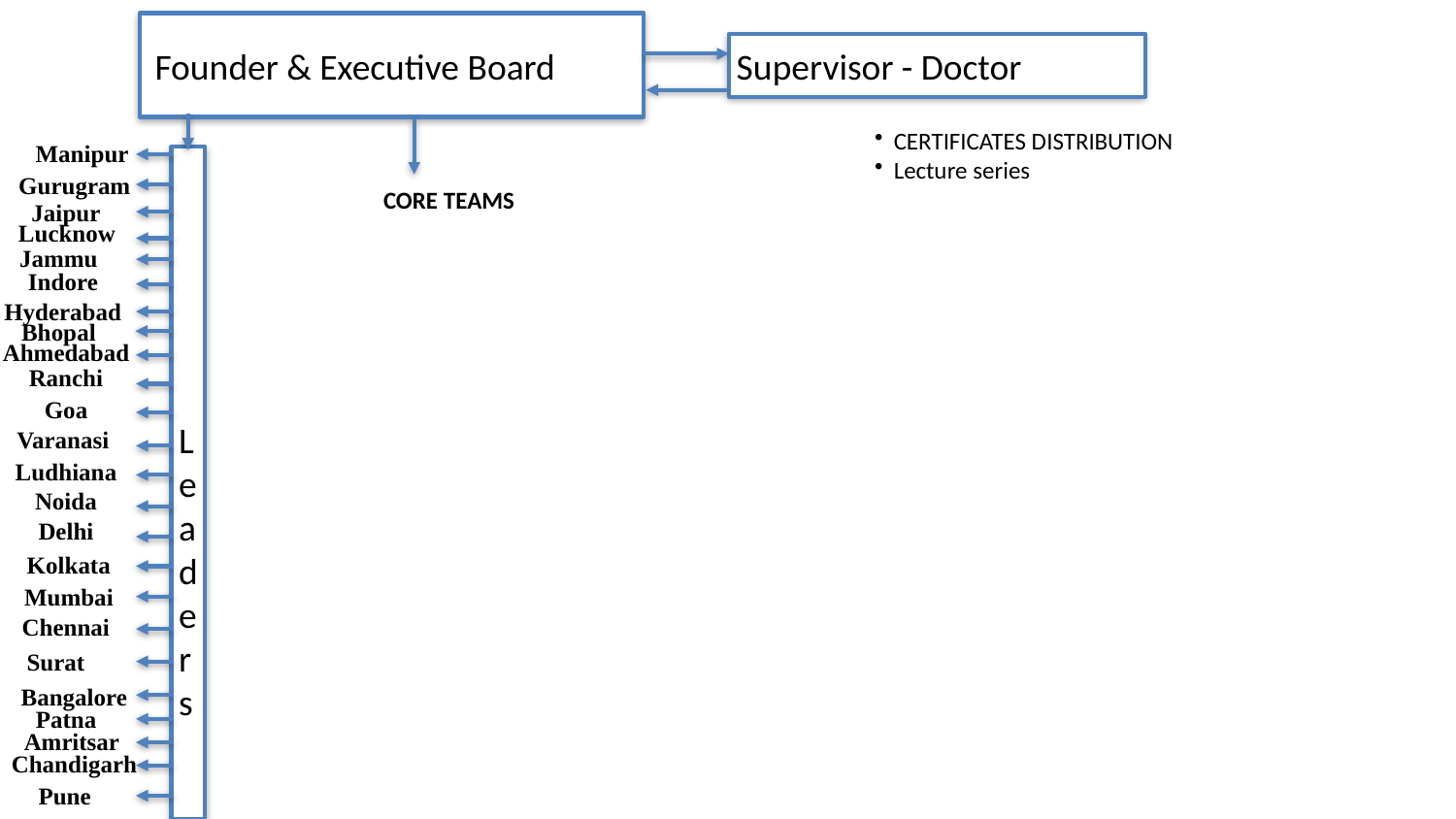

Founder & Executive Board

Supervisor - Doctor

CERTIFICATES DISTRIBUTION
Lecture series

Manipur

          Leaders

Gurugram
CORE TEAMS

Jaipur
Lucknow

Jammu

Indore

Hyderabad
Bhopal

Ahmedabad

Ranchi

Goa

Varanasi

Ludhiana

Noida

Delhi

Kolkata

 Mumbai

Chennai

Surat

Bangalore

Patna

Amritsar
Chandigarh

Pune